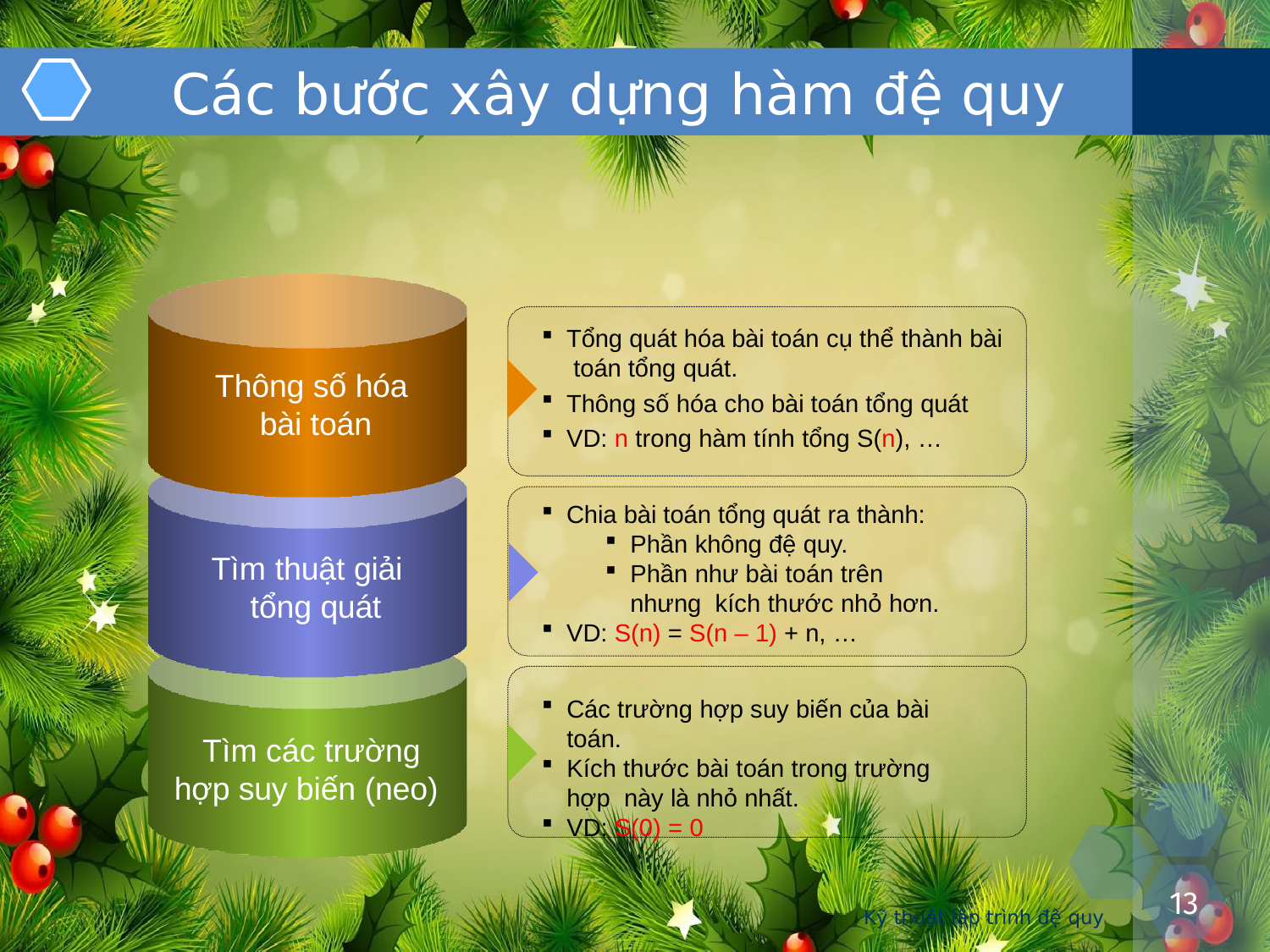

# Các bước xây dựng hàm đệ quy

Tổng quát hóa bài toán cụ thể thành bài  toán tổng quát.
Thông số hóa cho bài toán tổng quát
VD: n trong hàm tính tổng S(n), …

Thông số hóa  bài toán

Chia bài toán tổng quát ra thành:
Phần không đệ quy.
Phần như bài toán trên nhưng  kích thước nhỏ hơn.
VD: S(n) = S(n – 1) + n, …

Tìm thuật giải  tổng quát

Các trường hợp suy biến của bài toán.
Kích thước bài toán trong trường hợp  này là nhỏ nhất.
VD: S(0) = 0

Tìm các trường  hợp suy biến (neo)

13
Kỹ thuật lập trình đệ quy